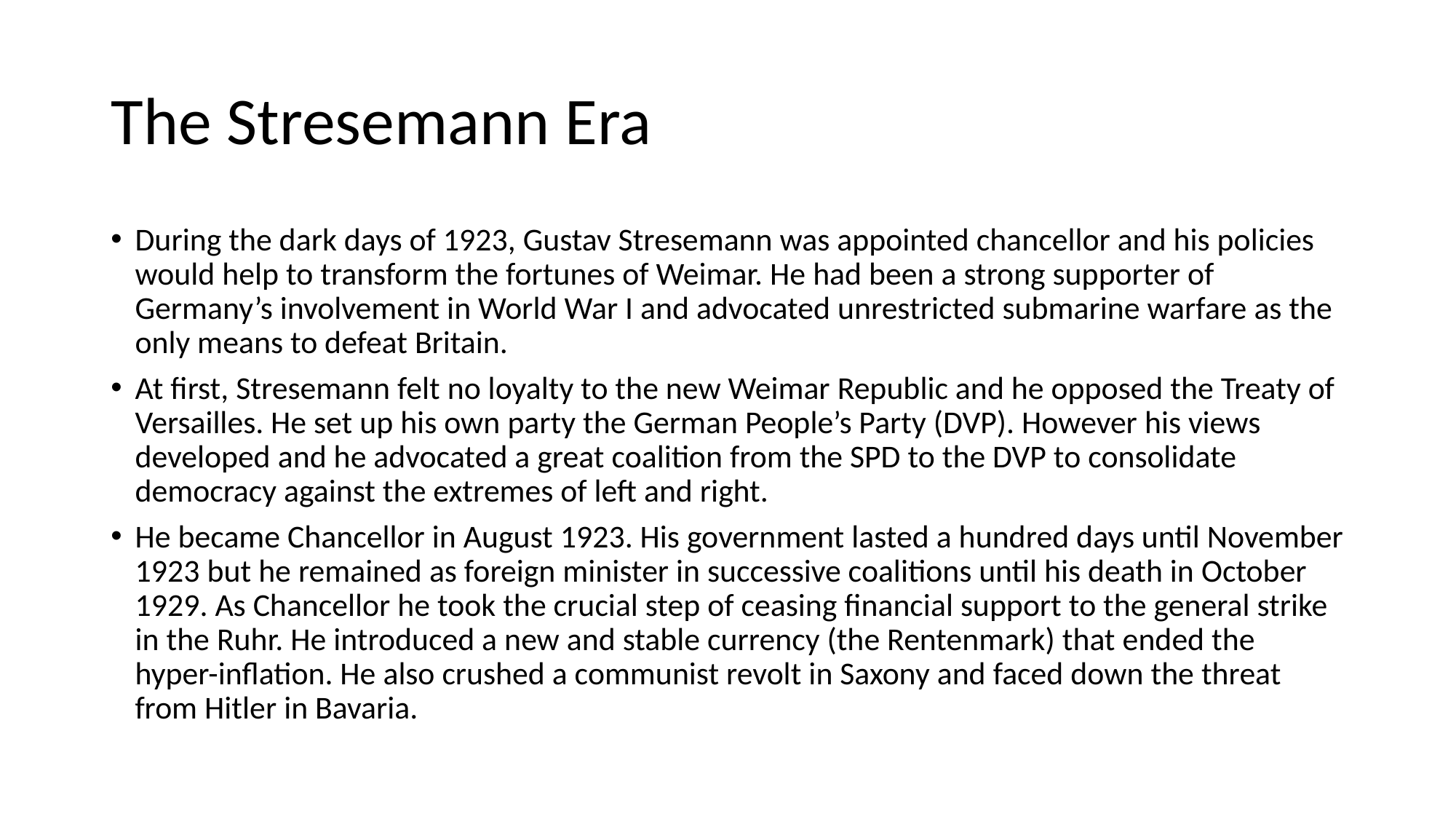

# The Stresemann Era
During the dark days of 1923, Gustav Stresemann was appointed chancellor and his policies would help to transform the fortunes of Weimar. He had been a strong supporter of Germany’s involvement in World War I and advocated unrestricted submarine warfare as the only means to defeat Britain.
At first, Stresemann felt no loyalty to the new Weimar Republic and he opposed the Treaty of Versailles. He set up his own party the German People’s Party (DVP). However his views developed and he advocated a great coalition from the SPD to the DVP to consolidate democracy against the extremes of left and right.
He became Chancellor in August 1923. His government lasted a hundred days until November 1923 but he remained as foreign minister in successive coalitions until his death in October 1929. As Chancellor he took the crucial step of ceasing financial support to the general strike in the Ruhr. He introduced a new and stable currency (the Rentenmark) that ended the hyper-inflation. He also crushed a communist revolt in Saxony and faced down the threat from Hitler in Bavaria.